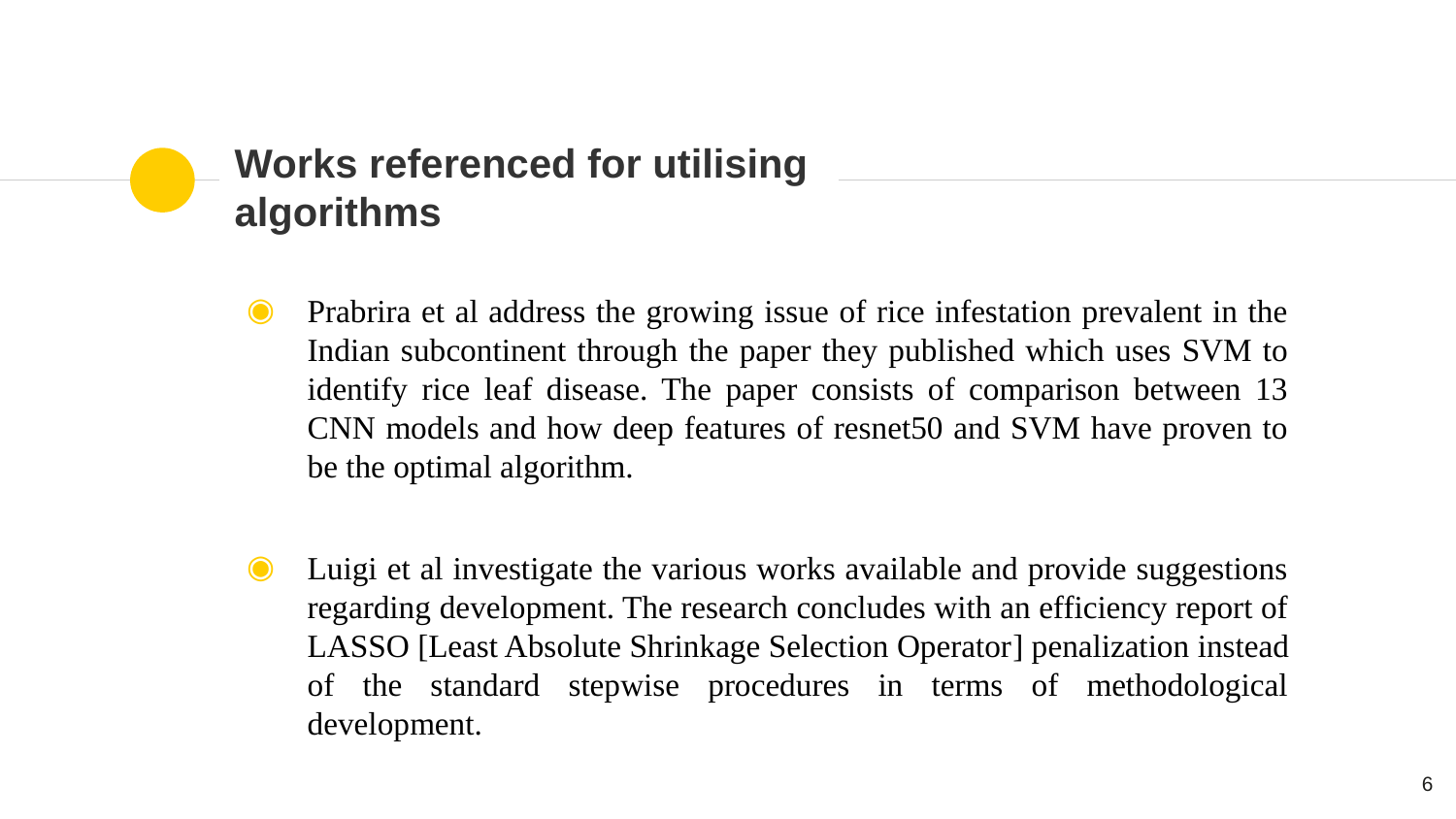

# Works referenced for utilising algorithms
Prabrira et al address the growing issue of rice infestation prevalent in the Indian subcontinent through the paper they published which uses SVM to identify rice leaf disease. The paper consists of comparison between 13 CNN models and how deep features of resnet50 and SVM have proven to be the optimal algorithm.

Luigi et al investigate the various works available and provide suggestions regarding development. The research concludes with an efficiency report of LASSO [Least Absolute Shrinkage Selection Operator] penalization instead of the standard stepwise procedures in terms of methodological development.

6